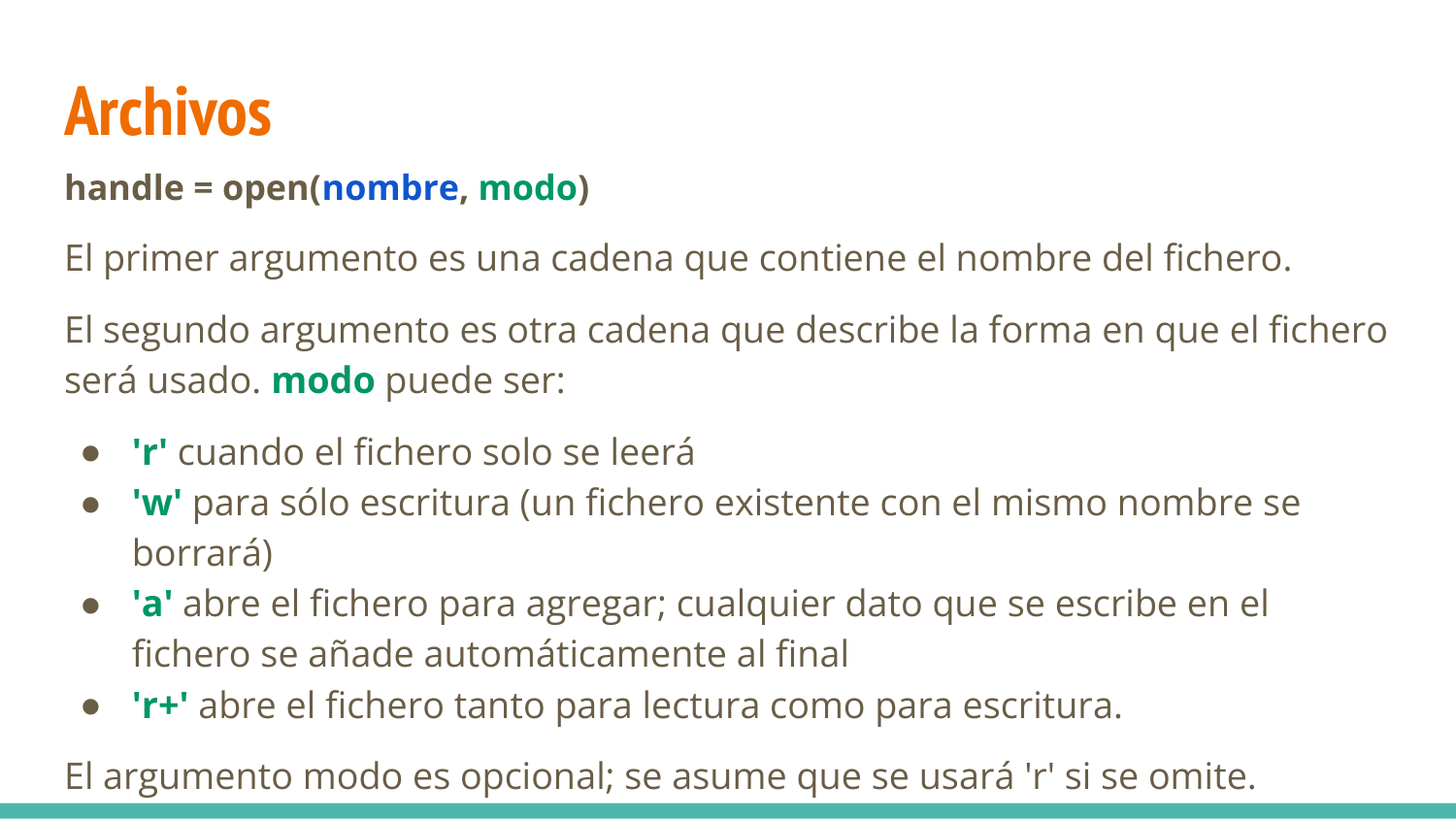

# Archivos
handle = open(nombre, modo)
El primer argumento es una cadena que contiene el nombre del fichero.
El segundo argumento es otra cadena que describe la forma en que el fichero será usado. modo puede ser:
'r' cuando el fichero solo se leerá
'w' para sólo escritura (un fichero existente con el mismo nombre se borrará)
'a' abre el fichero para agregar; cualquier dato que se escribe en el fichero se añade automáticamente al final
'r+' abre el fichero tanto para lectura como para escritura.
El argumento modo es opcional; se asume que se usará 'r' si se omite.